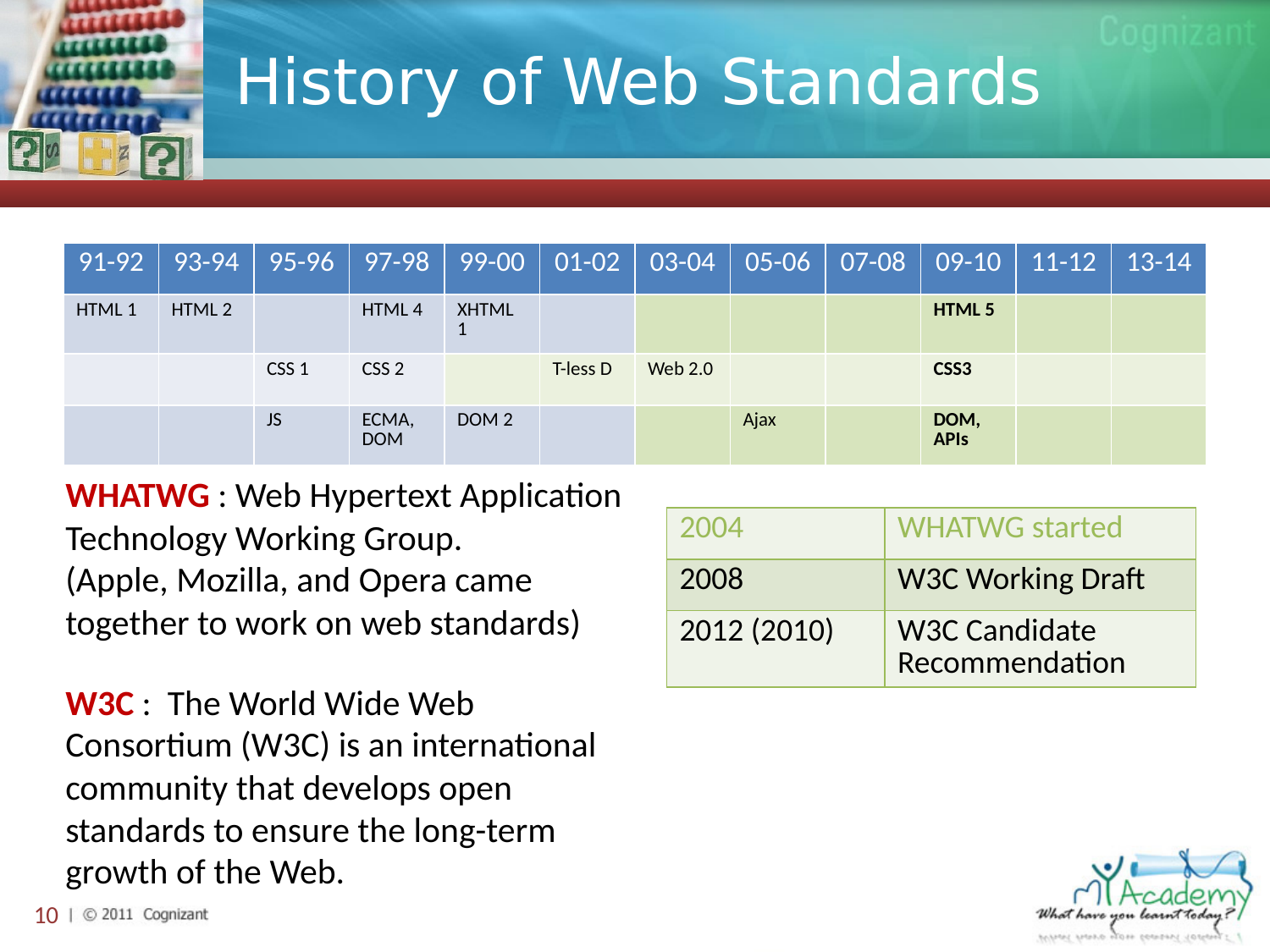

# History of Web Standards

| 91-92 | 93-94 | 95-96 | 97-98 | 99-00 | 01-02 | 03-04 | 05-06 | 07-08 | 09-10 | 11-12 | 13-14 |
| --- | --- | --- | --- | --- | --- | --- | --- | --- | --- | --- | --- |
| HTML 1 | HTML 2 |  | HTML 4 | XHTML 1 |  |  |  |  | HTML 5 |  |  |
|  |  | CSS 1 | CSS 2 |  | T-less D | Web 2.0 |  |  | CSS3 |  |  |
|  |  | JS | ECMA, DOM | DOM 2 |  |  | Ajax |  | DOM, APIs |  |  |
WHATWG : Web Hypertext Application Technology Working Group.
(Apple, Mozilla, and Opera came together to work on web standards)

W3C :  The World Wide Web Consortium (W3C) is an international community that develops open standards to ensure the long-term growth of the Web.

| 2004 | WHATWG started |
| --- | --- |
| 2008 | W3C Working Draft |
| 2012 (2010) | W3C Candidate Recommendation |
10